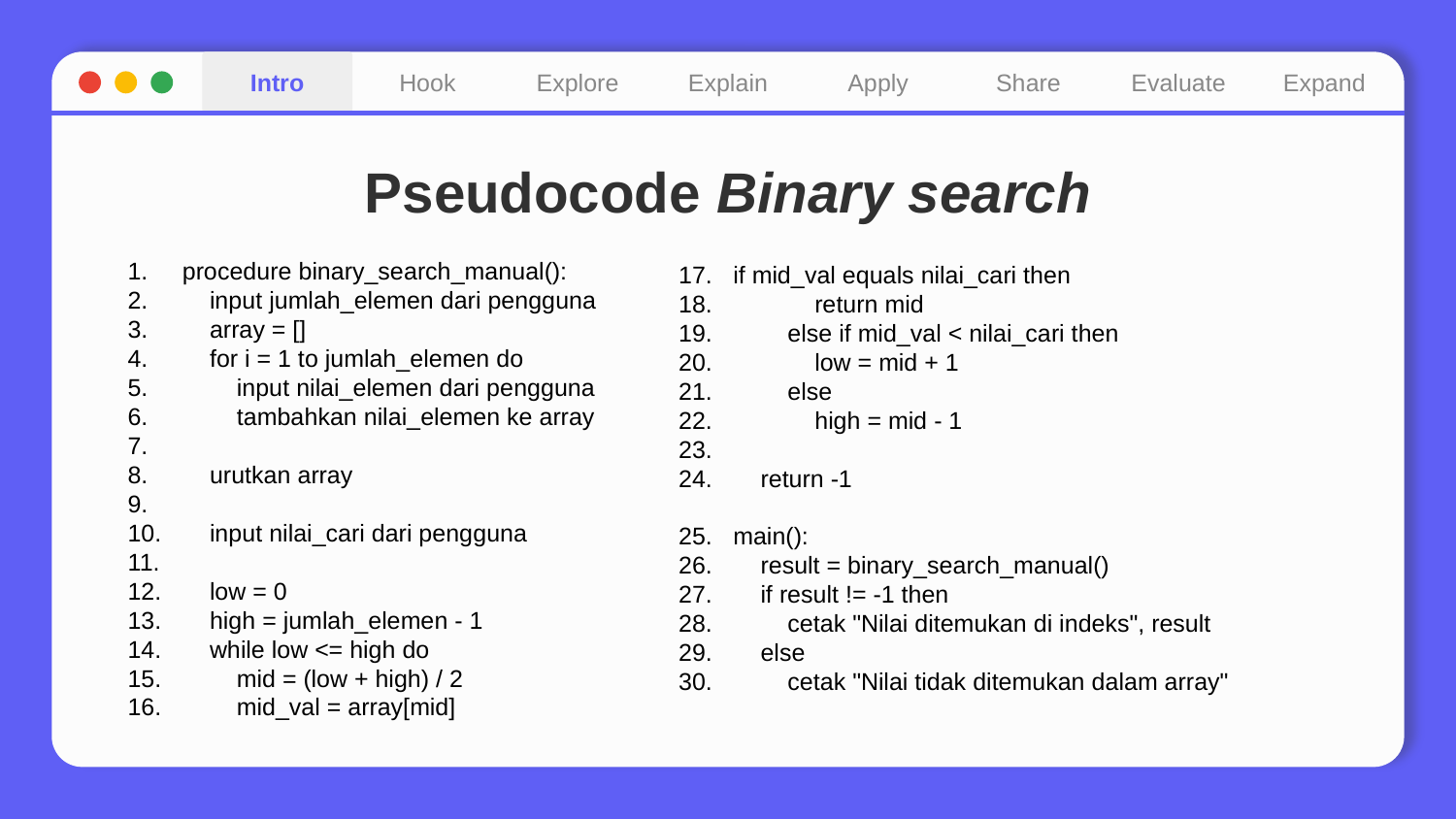

Intro
Hook
Explore
Explain
Apply
Share
Evaluate
Expand

# Pseudocode Binary search
procedure binary_search_manual():
    input jumlah_elemen dari pengguna
    array = []
    for i = 1 to jumlah_elemen do
        input nilai_elemen dari pengguna
        tambahkan nilai_elemen ke array

    urutkan array

    input nilai_cari dari pengguna

    low = 0
    high = jumlah_elemen - 1
    while low <= high do
        mid = (low + high) / 2
        mid_val = array[mid]

if mid_val equals nilai_cari then
            return mid
        else if mid_val < nilai_cari then
            low = mid + 1
        else
            high = mid - 1

    return -1

main():
    result = binary_search_manual()
    if result != -1 then
        cetak "Nilai ditemukan di indeks", result
    else
        cetak "Nilai tidak ditemukan dalam array"